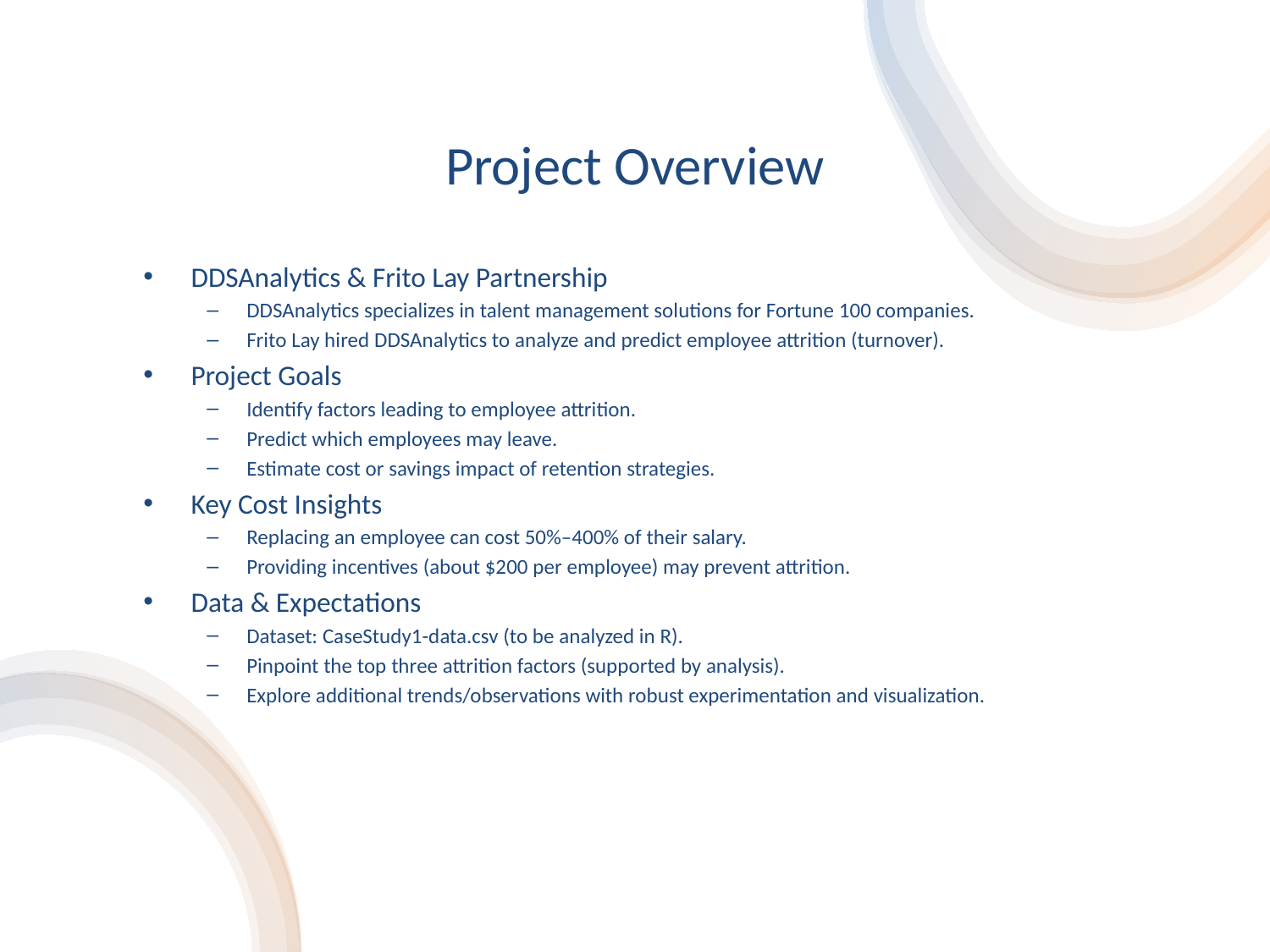

# Project Overview
DDSAnalytics & Frito Lay Partnership
DDSAnalytics specializes in talent management solutions for Fortune 100 companies.
Frito Lay hired DDSAnalytics to analyze and predict employee attrition (turnover).
Project Goals
Identify factors leading to employee attrition.
Predict which employees may leave.
Estimate cost or savings impact of retention strategies.
Key Cost Insights
Replacing an employee can cost 50%–400% of their salary.
Providing incentives (about $200 per employee) may prevent attrition.
Data & Expectations
Dataset: CaseStudy1-data.csv (to be analyzed in R).
Pinpoint the top three attrition factors (supported by analysis).
Explore additional trends/observations with robust experimentation and visualization.